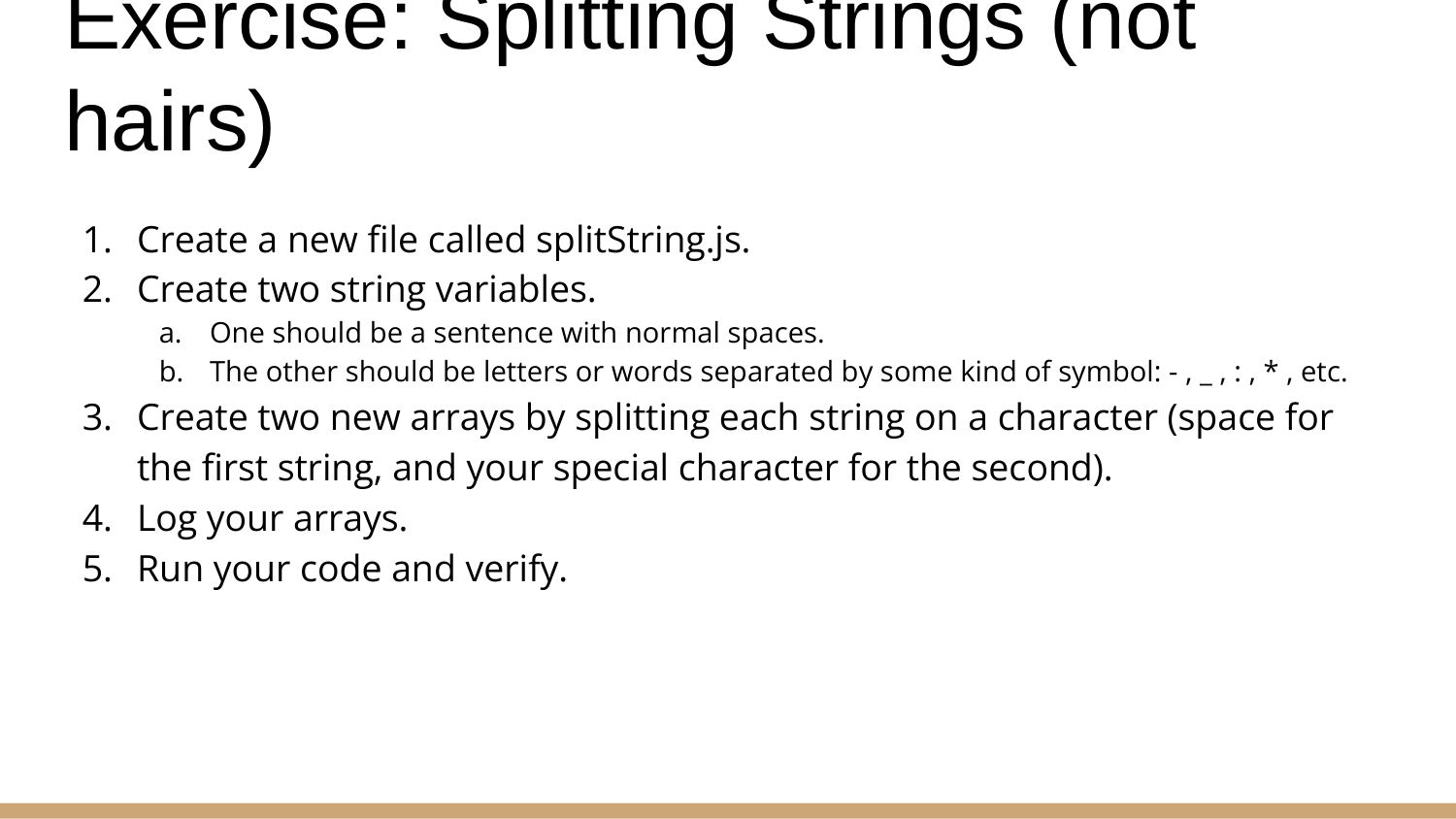

# Exercise: Splitting Strings (not hairs)
Create a new file called splitString.js.
Create two string variables.
One should be a sentence with normal spaces.
The other should be letters or words separated by some kind of symbol: - , _ , : , * , etc.
Create two new arrays by splitting each string on a character (space for the first string, and your special character for the second).
Log your arrays.
Run your code and verify.